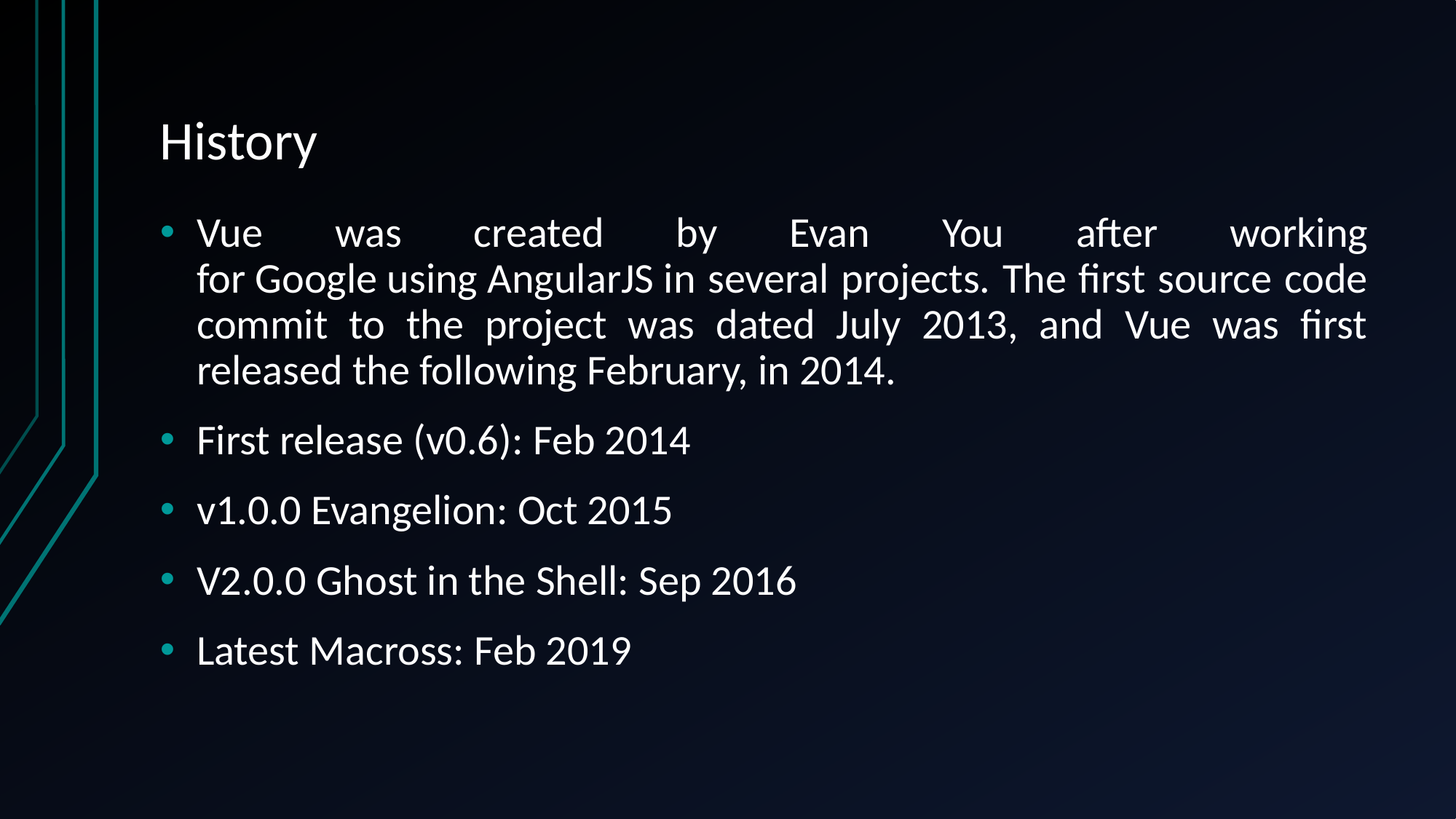

# History
Vue was created by Evan You after working for Google using AngularJS in several projects. The first source code commit to the project was dated July 2013, and Vue was first released the following February, in 2014.
First release (v0.6): Feb 2014
v1.0.0 Evangelion: Oct 2015
V2.0.0 Ghost in the Shell: Sep 2016
Latest Macross: Feb 2019